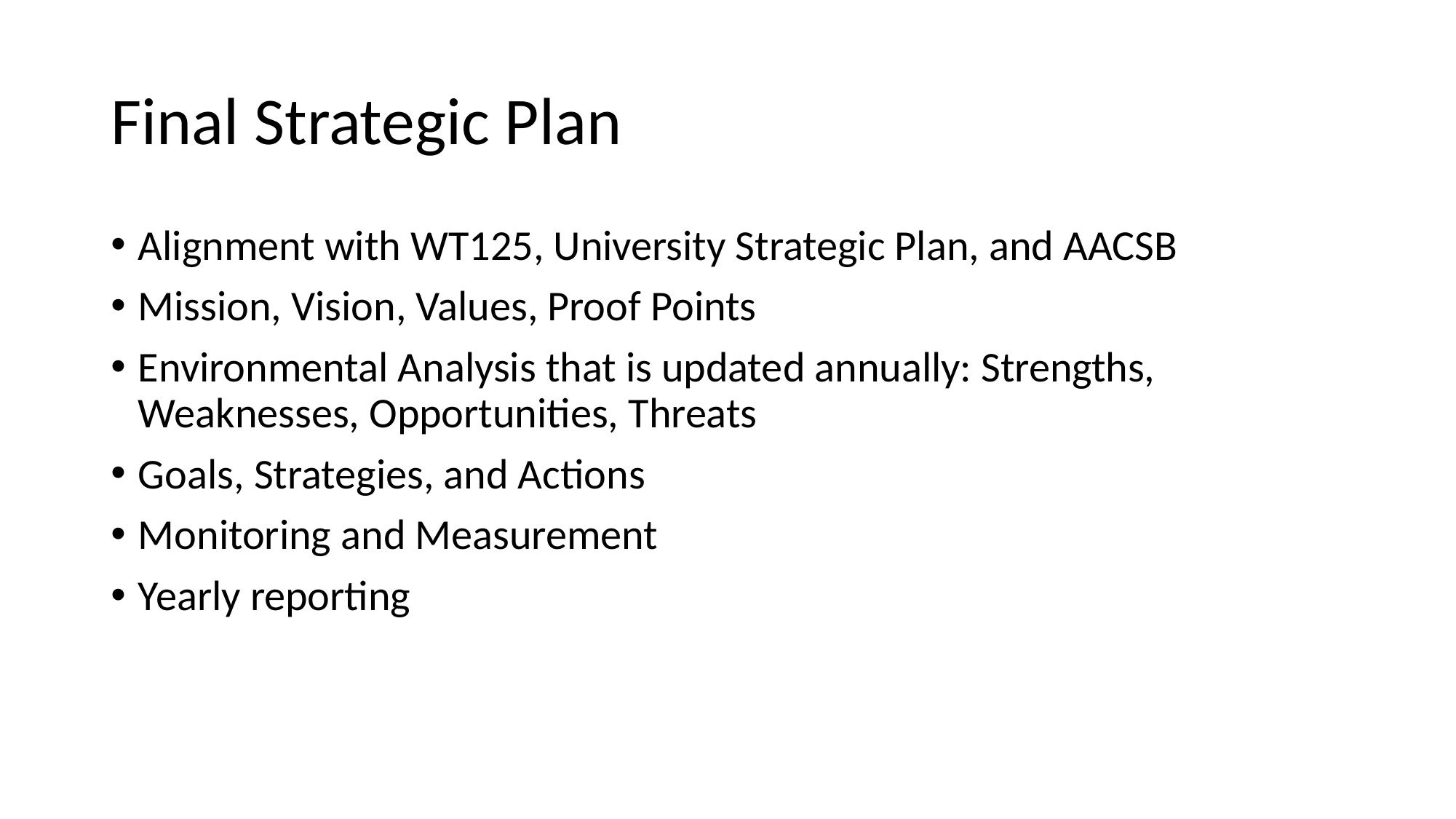

# Final Strategic Plan
Alignment with WT125, University Strategic Plan, and AACSB
Mission, Vision, Values, Proof Points
Environmental Analysis that is updated annually: Strengths, Weaknesses, Opportunities, Threats
Goals, Strategies, and Actions
Monitoring and Measurement
Yearly reporting